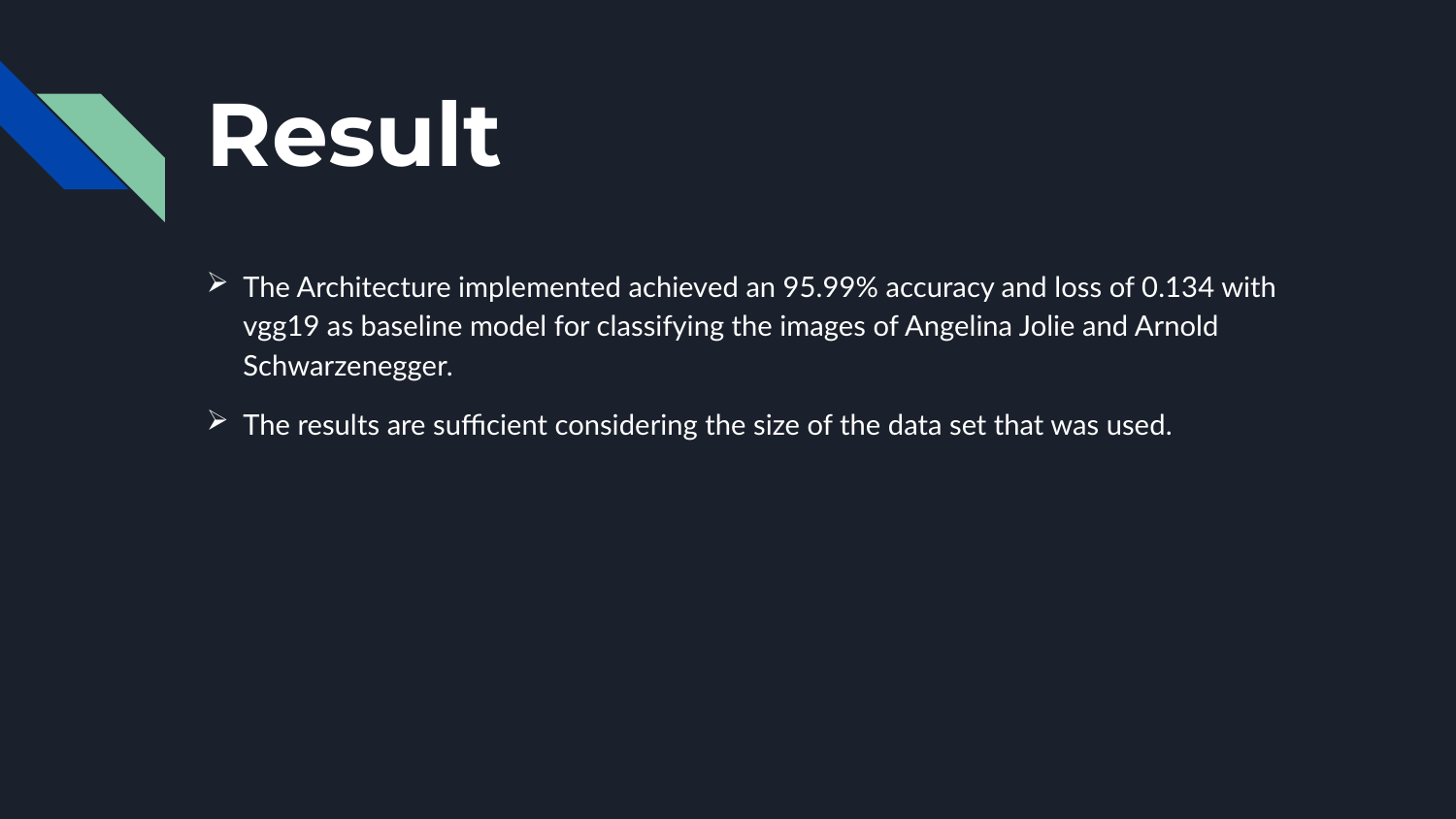

# Result

The Architecture implemented achieved an 95.99% accuracy and loss of 0.134 with vgg19 as baseline model for classifying the images of Angelina Jolie and Arnold Schwarzenegger.
The results are sufficient considering the size of the data set that was used.